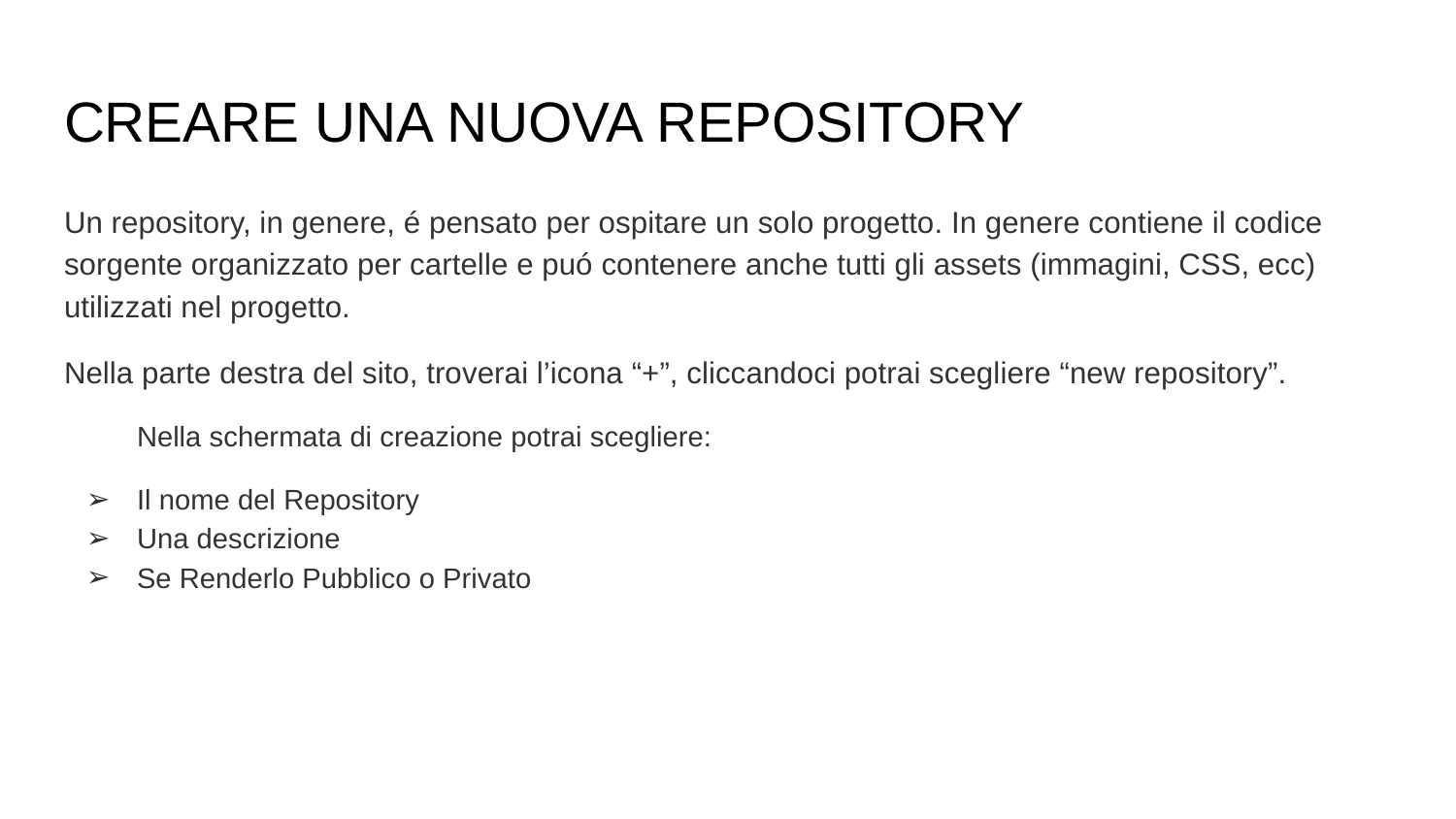

# CREARE UNA NUOVA REPOSITORY
Un repository, in genere, é pensato per ospitare un solo progetto. In genere contiene il codice sorgente organizzato per cartelle e puó contenere anche tutti gli assets (immagini, CSS, ecc) utilizzati nel progetto.
Nella parte destra del sito, troverai l’icona “+”, cliccandoci potrai scegliere “new repository”.
Nella schermata di creazione potrai scegliere:
Il nome del Repository
Una descrizione
Se Renderlo Pubblico o Privato